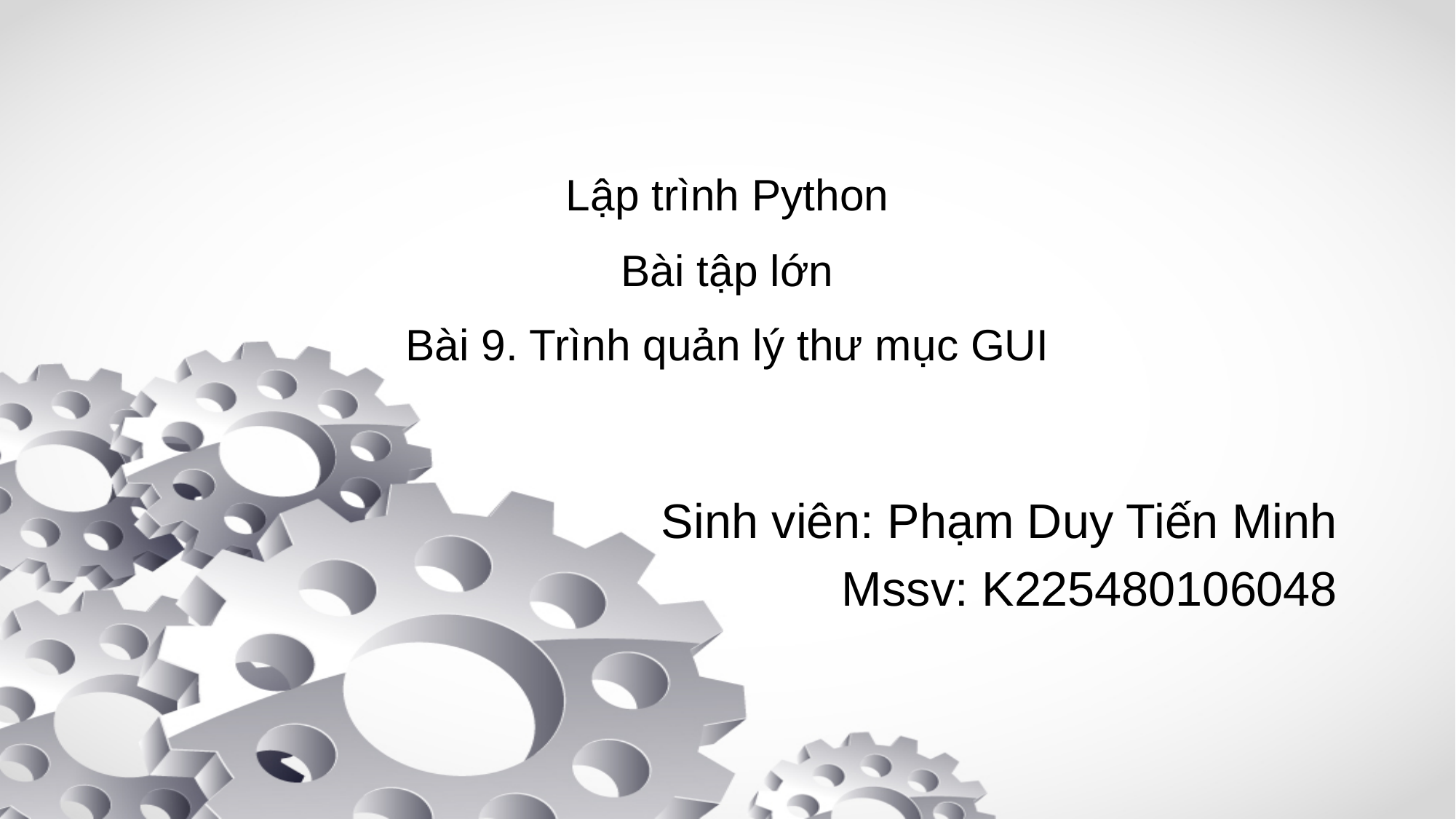

Lập trình Python
Bài tập lớn
# Bài 9. Trình quản lý thư mục GUI
Sinh viên: Phạm Duy Tiến Minh
Mssv: K225480106048